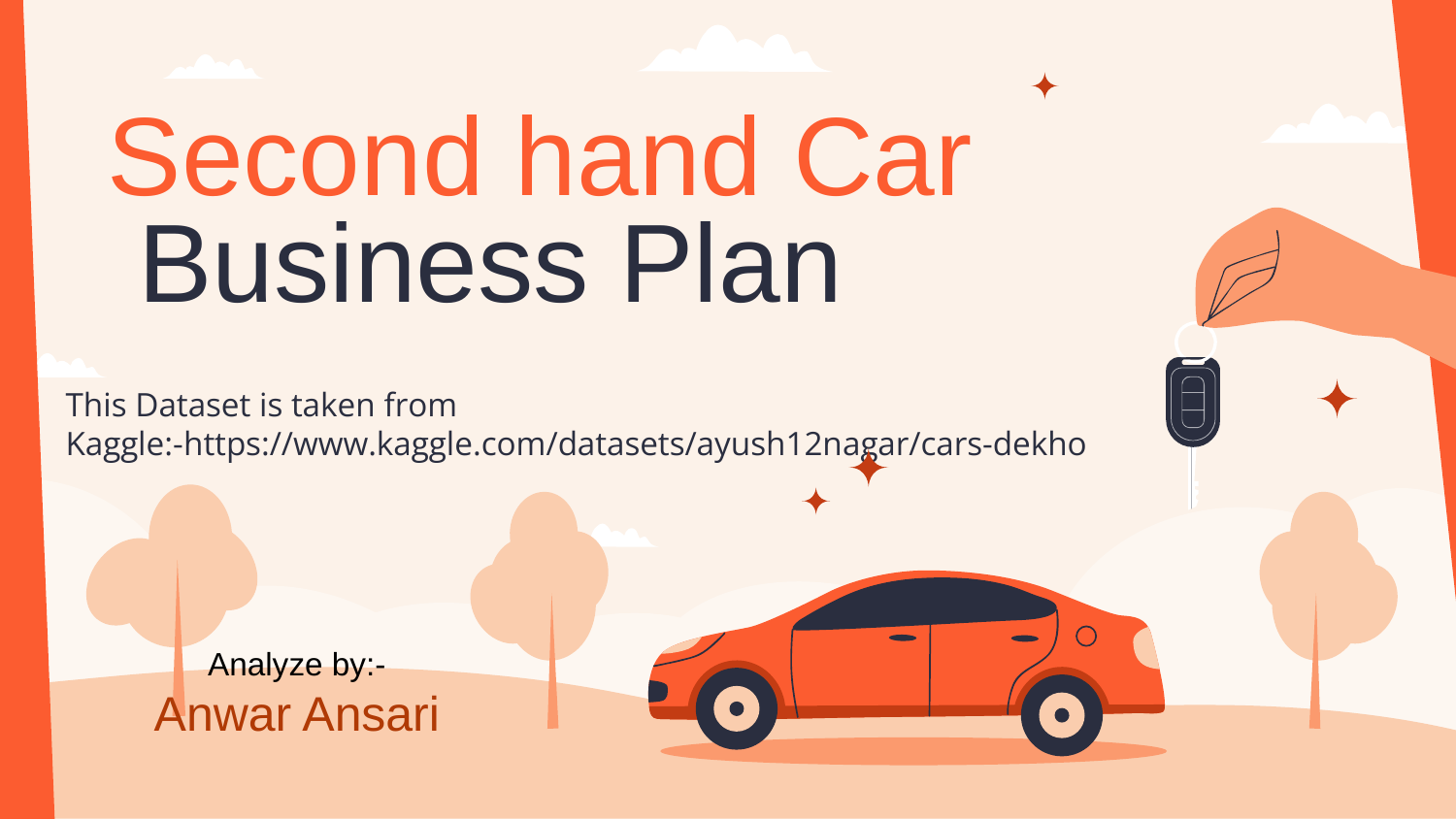

# Second hand Car Business Plan

This Dataset is taken from Kaggle:-https://www.kaggle.com/datasets/ayush12nagar/cars-dekho

Analyze by:-
Anwar Ansari